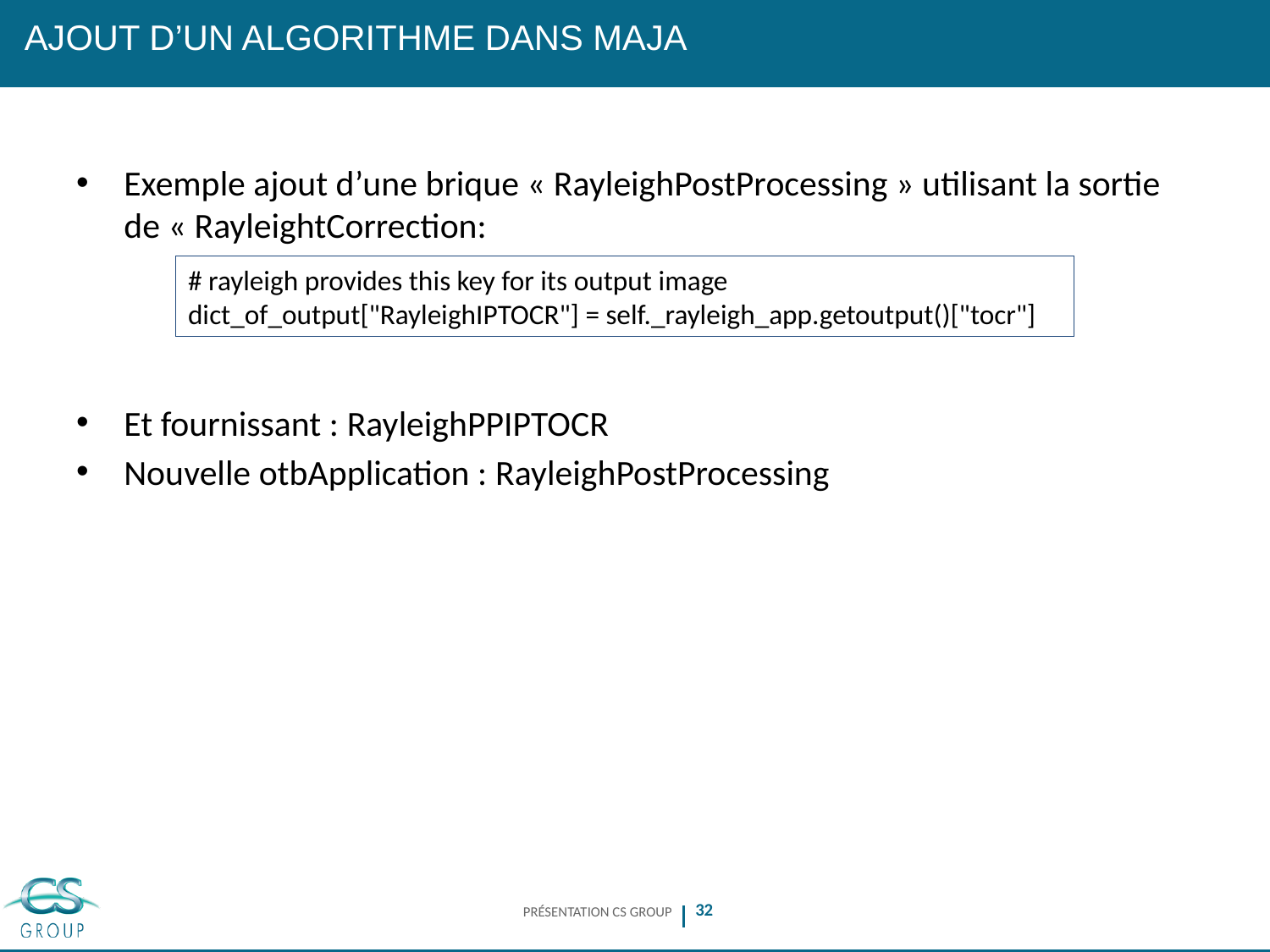

# Ajout D’un algorithme dans MAJA
Exemple ajout d’une brique « RayleighPostProcessing » utilisant la sortie de « RayleightCorrection:

Et fournissant : RayleighPPIPTOCR
Nouvelle otbApplication : RayleighPostProcessing
# rayleigh provides this key for its output image
dict_of_output["RayleighIPTOCR"] = self._rayleigh_app.getoutput()["tocr"]